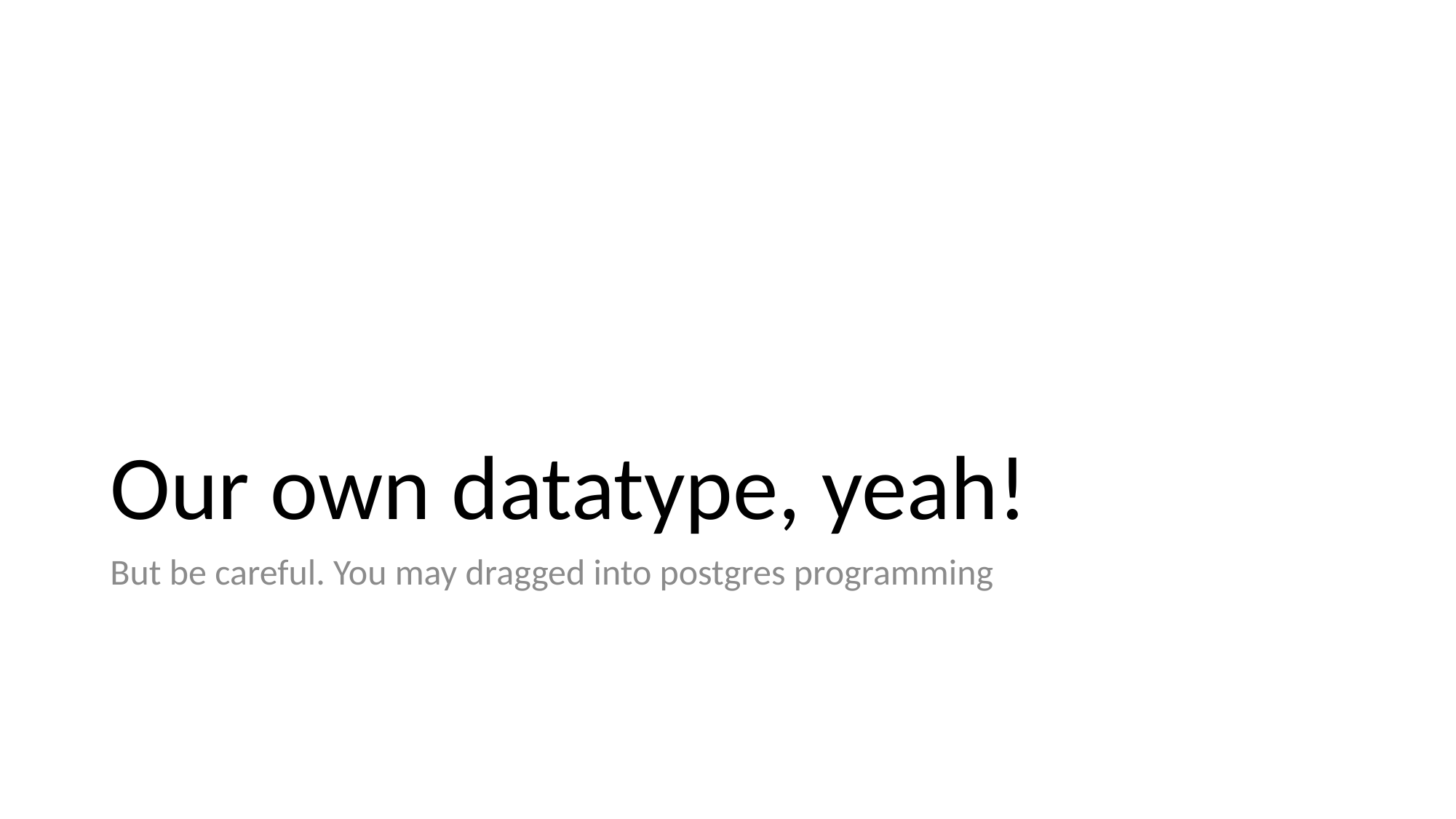

# Our own datatype, yeah!
But be careful. You may dragged into postgres programming